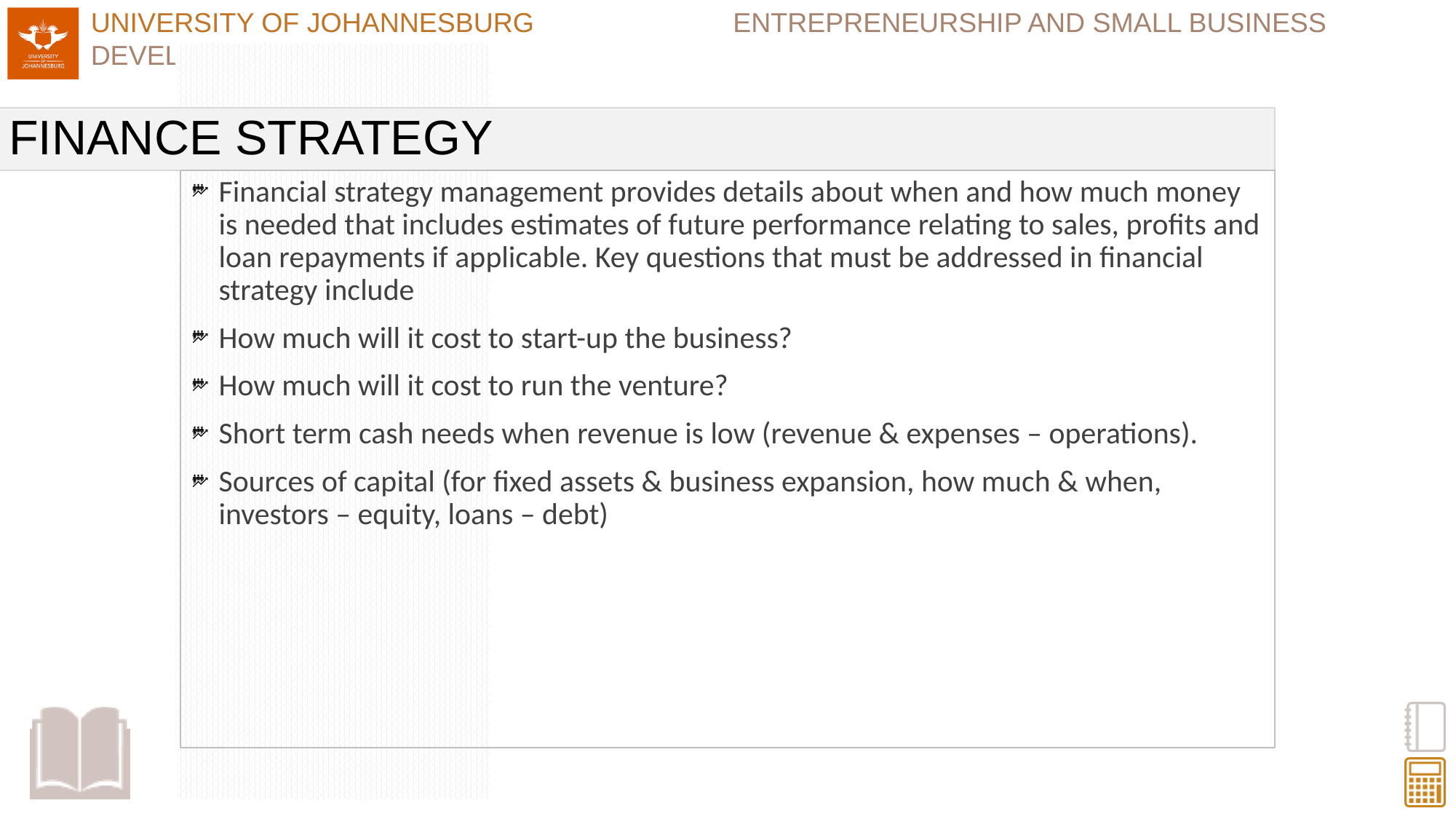

# FINANCE STRATEGY
Financial strategy management provides details about when and how much money is needed that includes estimates of future performance relating to sales, profits and loan repayments if applicable. Key questions that must be addressed in financial strategy include
How much will it cost to start-up the business?
How much will it cost to run the venture?
Short term cash needs when revenue is low (revenue & expenses – operations).
Sources of capital (for fixed assets & business expansion, how much & when, investors – equity, loans – debt)